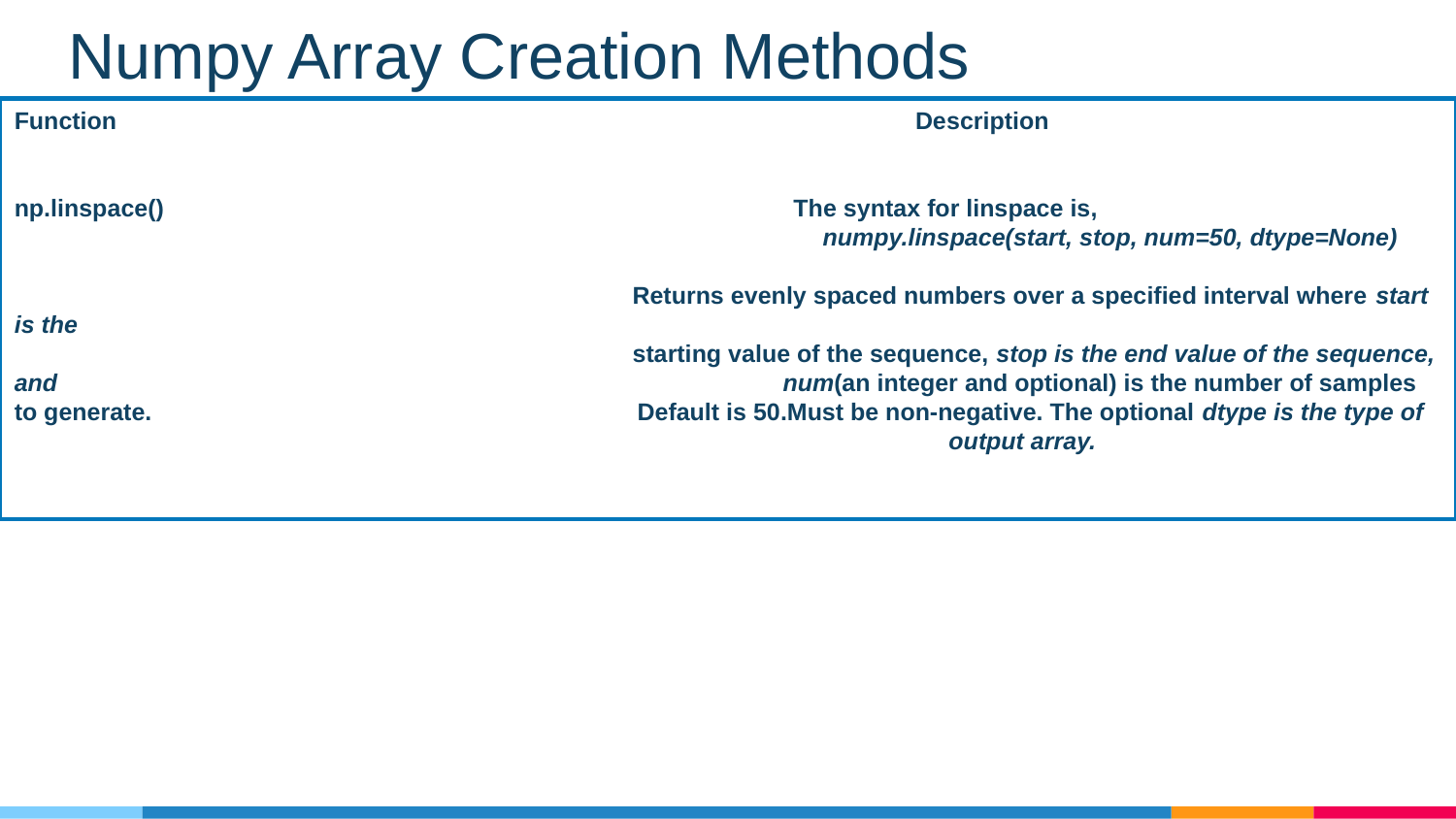

# Numpy Array Creation Methods
Function                                                                                                                      Description

np.linspace()                                                                                             The syntax for linspace is,
                                                                                                                       numpy.linspace(start, stop, num=50, dtype=None)

                                                                                           Returns evenly spaced numbers over a specified interval where start is the
                                                                                           starting value of the sequence, stop is the end value of the sequence, and                         				      num(an integer and optional) is the number of samples to generate. 				      Default is 50.Must be non-negative. The optional dtype is the type of 						         output array.